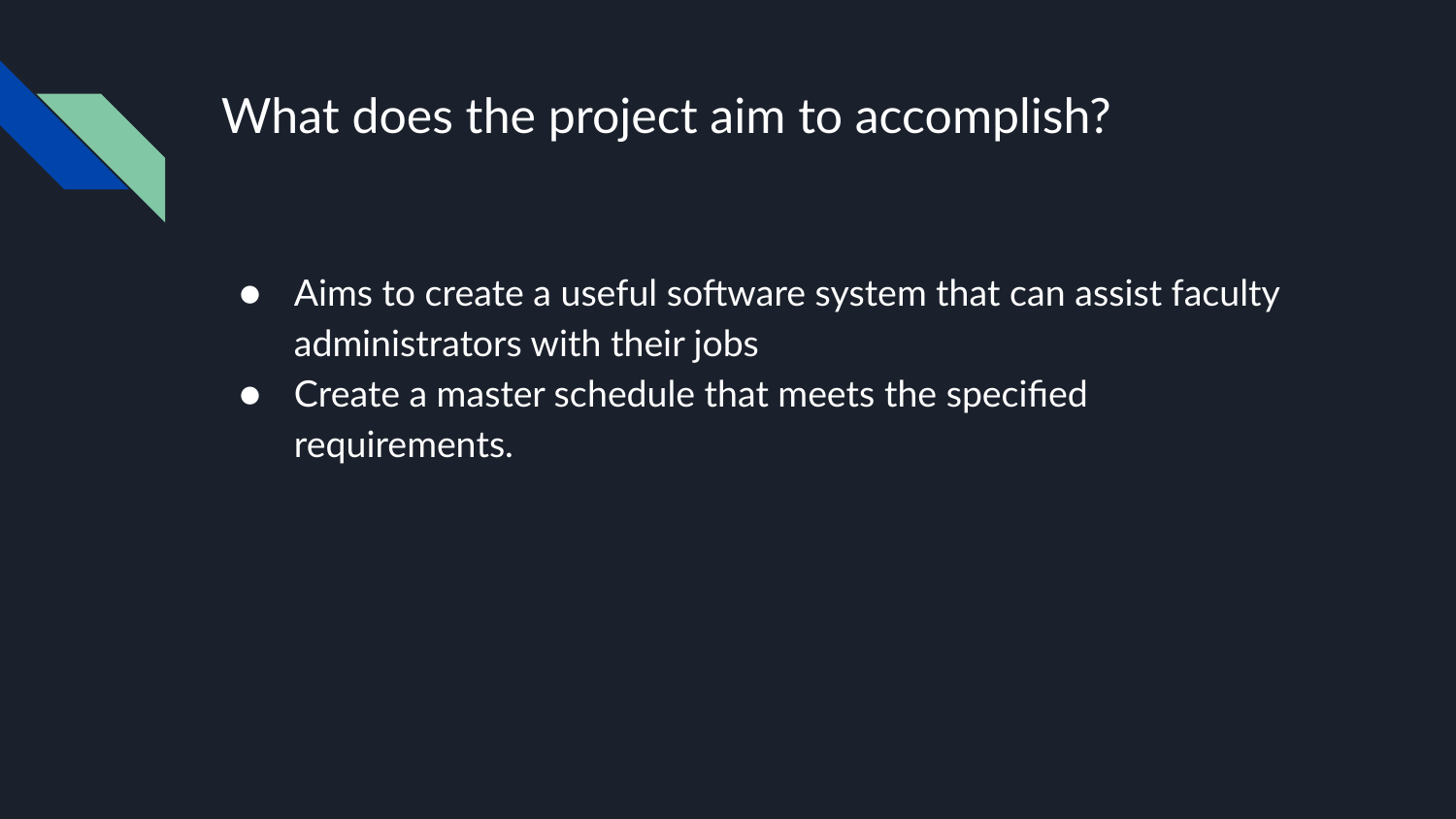

# What does the project aim to accomplish?
Aims to create a useful software system that can assist faculty administrators with their jobs
Create a master schedule that meets the specified requirements.